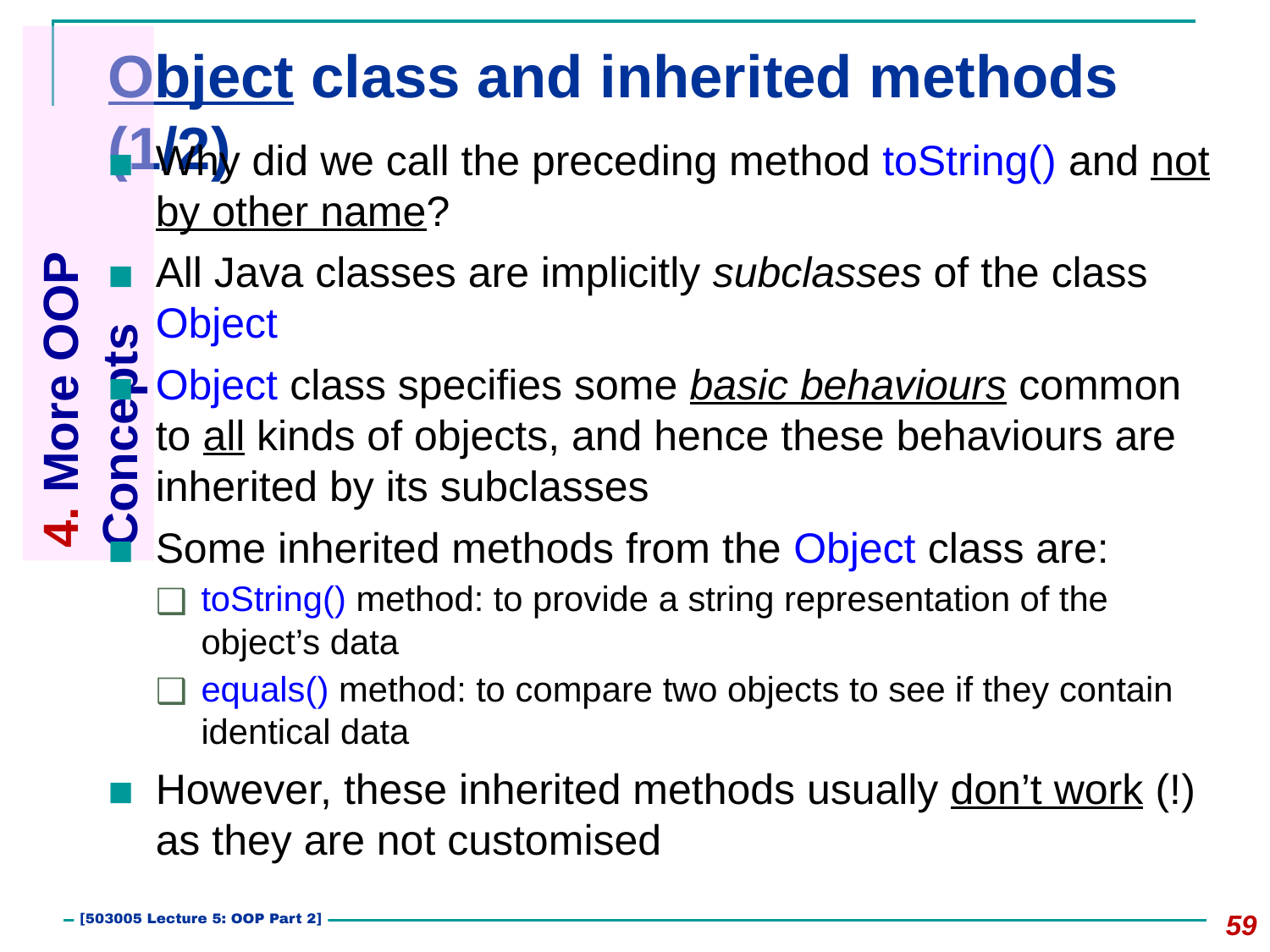

# Object class and inherited methods (1/2)
Why did we call the preceding method toString() and not by other name?
All Java classes are implicitly subclasses of the class Object
Object class specifies some basic behaviours common to all kinds of objects, and hence these behaviours are inherited by its subclasses
Some inherited methods from the Object class are:
toString() method: to provide a string representation of the object’s data
equals() method: to compare two objects to see if they contain identical data
However, these inherited methods usually don’t work (!) as they are not customised
4. More OOP Concepts
59
[503005 Lecture 5: OOP Part 2]